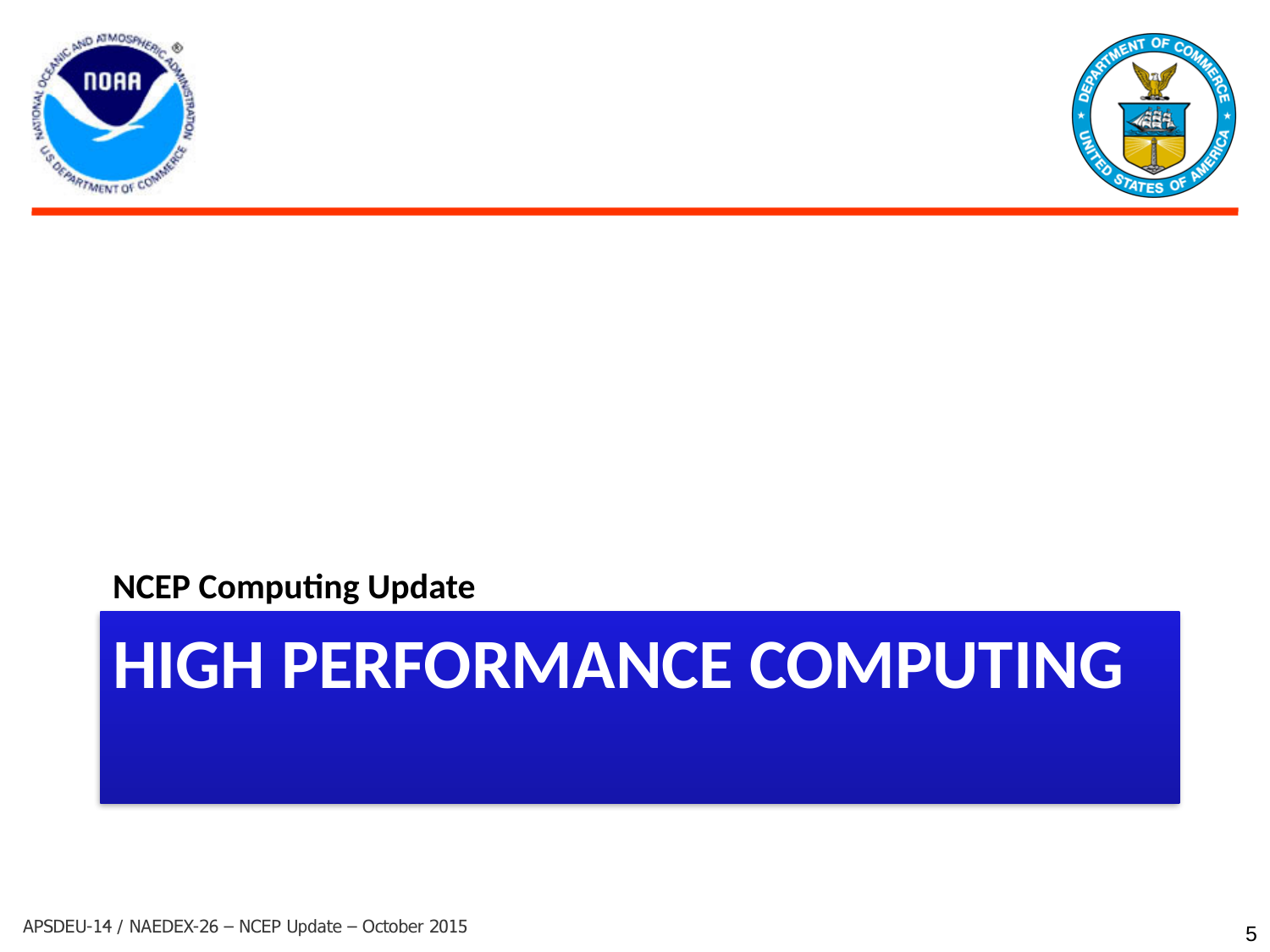

NCEP Computing Update
High Performance Computing
5
APSDEU-14 / NAEDEX-26 – NCEP Update – October 2015